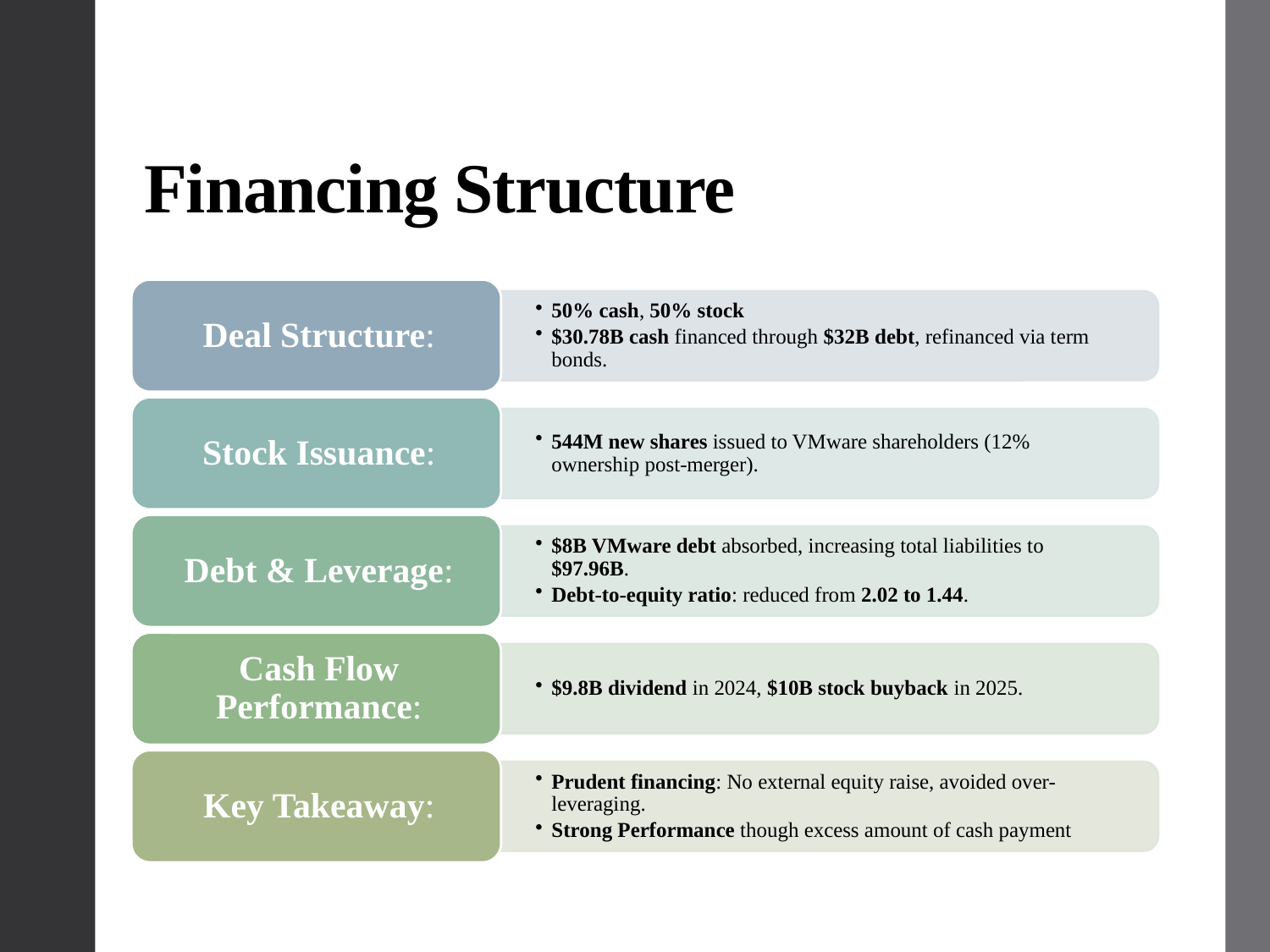

# Financing Structure
50% cash, 50% stock
$30.78B cash financed through $32B debt, refinanced via term bonds.
Deal Structure:
544M new shares issued to VMware shareholders (12% ownership post-merger).
Stock Issuance:
$8B VMware debt absorbed, increasing total liabilities to $97.96B.
Debt-to-equity ratio: reduced from 2.02 to 1.44.
Debt & Leverage:
$9.8B dividend in 2024, $10B stock buyback in 2025.
Cash Flow Performance:
Prudent financing: No external equity raise, avoided over-leveraging.
Strong Performance though excess amount of cash payment
Key Takeaway: